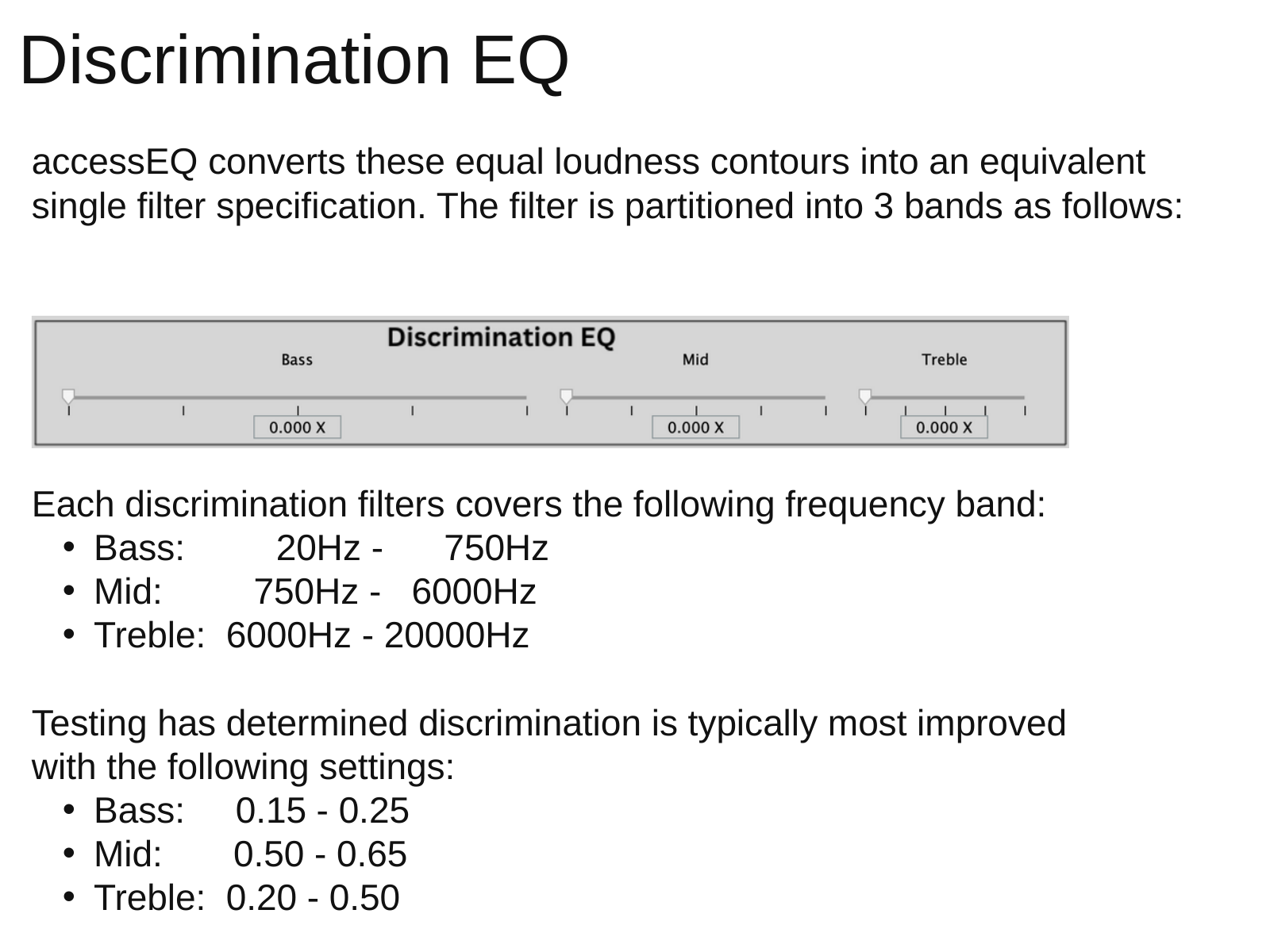

Discrimination EQ
accessEQ converts these equal loudness contours into an equivalent single filter specification. The filter is partitioned into 3 bands as follows:

Each discrimination filters covers the following frequency band:
Bass:         20Hz -      750Hz
Mid:         750Hz -   6000Hz
Treble:  6000Hz - 20000Hz

Testing has determined discrimination is typically most improved with the following settings:
Bass:     0.15 - 0.25
Mid:       0.50 - 0.65
Treble:  0.20 - 0.50